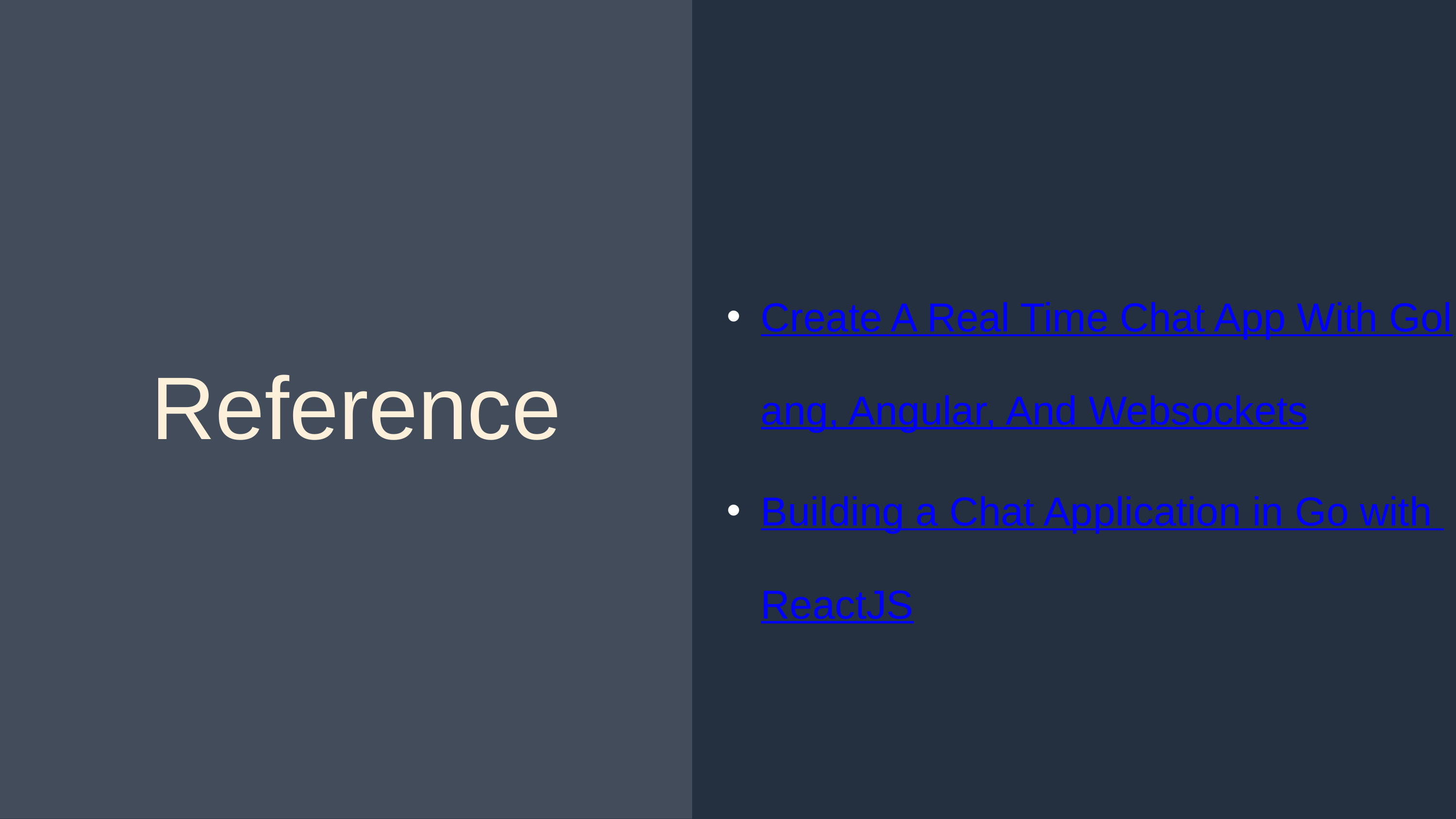

Create A Real Time Chat App With Golang, Angular, And Websockets
Building a Chat Application in Go with ReactJS
Reference